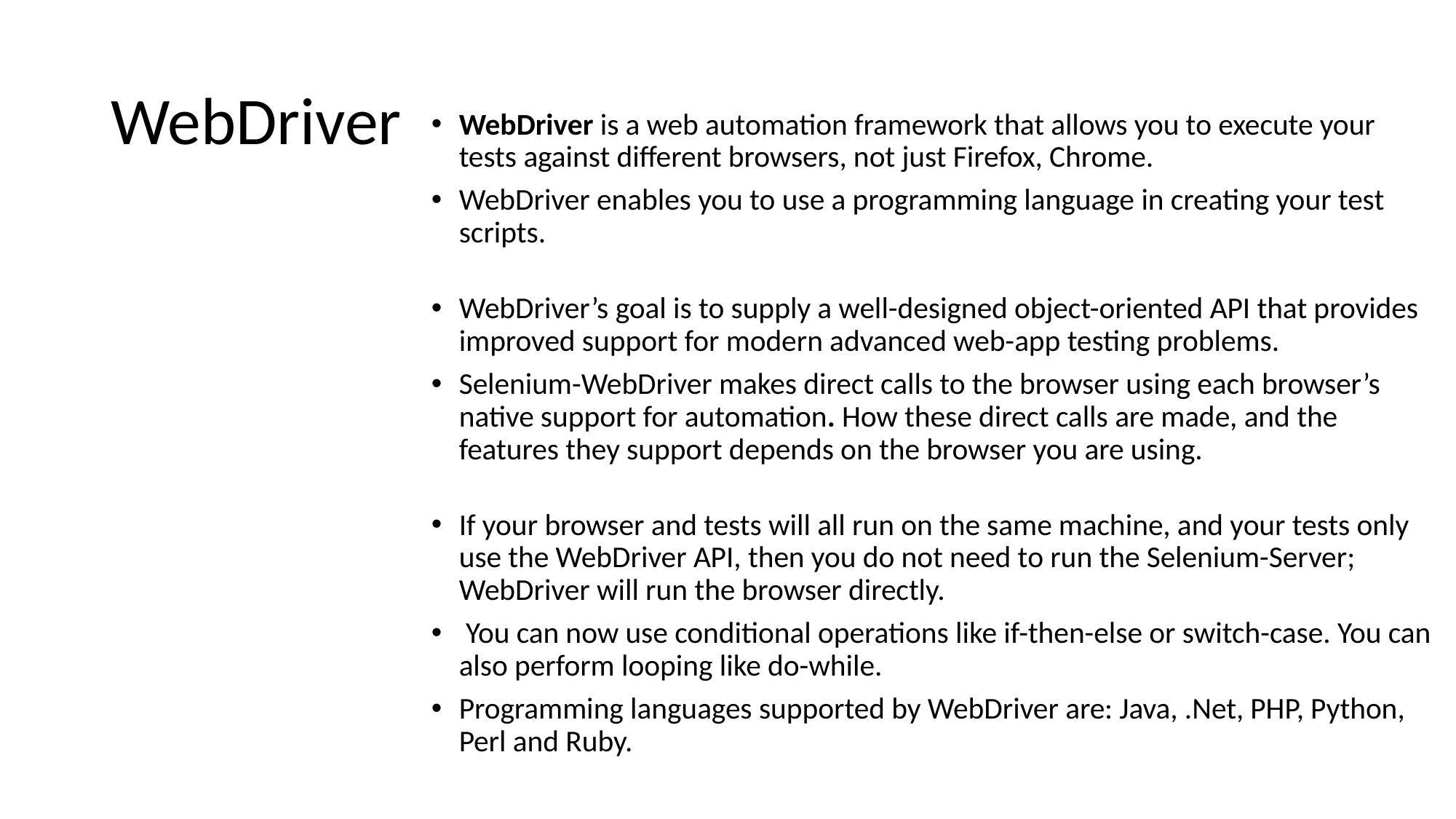

# WebDriver
WebDriver is a web automation framework that allows you to execute your tests against different browsers, not just Firefox, Chrome.
WebDriver enables you to use a programming language in creating your test scripts.
WebDriver’s goal is to supply a well-designed object-oriented API that provides improved support for modern advanced web-app testing problems.
Selenium-WebDriver makes direct calls to the browser using each browser’s native support for automation. How these direct calls are made, and the features they support depends on the browser you are using.
If your browser and tests will all run on the same machine, and your tests only use the WebDriver API, then you do not need to run the Selenium-Server; WebDriver will run the browser directly.
 You can now use conditional operations like if-then-else or switch-case. You can also perform looping like do-while.
Programming languages supported by WebDriver are: Java, .Net, PHP, Python, Perl and Ruby.